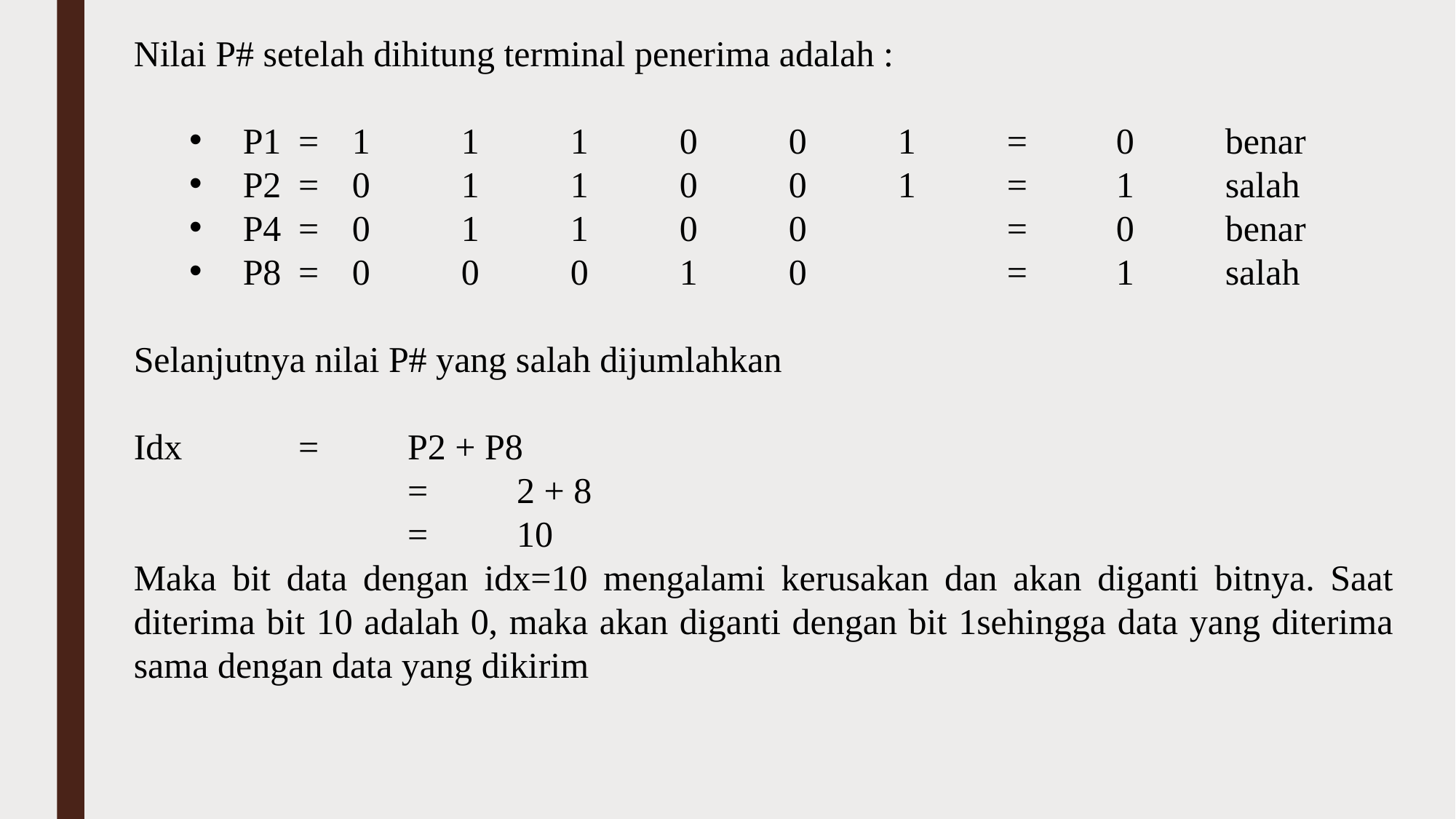

Nilai P# setelah dihitung terminal penerima adalah :

P1	=	1	1	1	0	0	1	=	0 	benar
P2	=	0	1	1	0	0	1	=	1	salah
P4	=	0	1	1	0	0		=	0 	benar
P8	=	0	0	0	1	0		=	1	salah

Selanjutnya nilai P# yang salah dijumlahkan

Idx	=	P2 + P8
		=	2 + 8
		=	10
Maka bit data dengan idx=10 mengalami kerusakan dan akan diganti bitnya. Saat diterima bit 10 adalah 0, maka akan diganti dengan bit 1sehingga data yang diterima sama dengan data yang dikirim